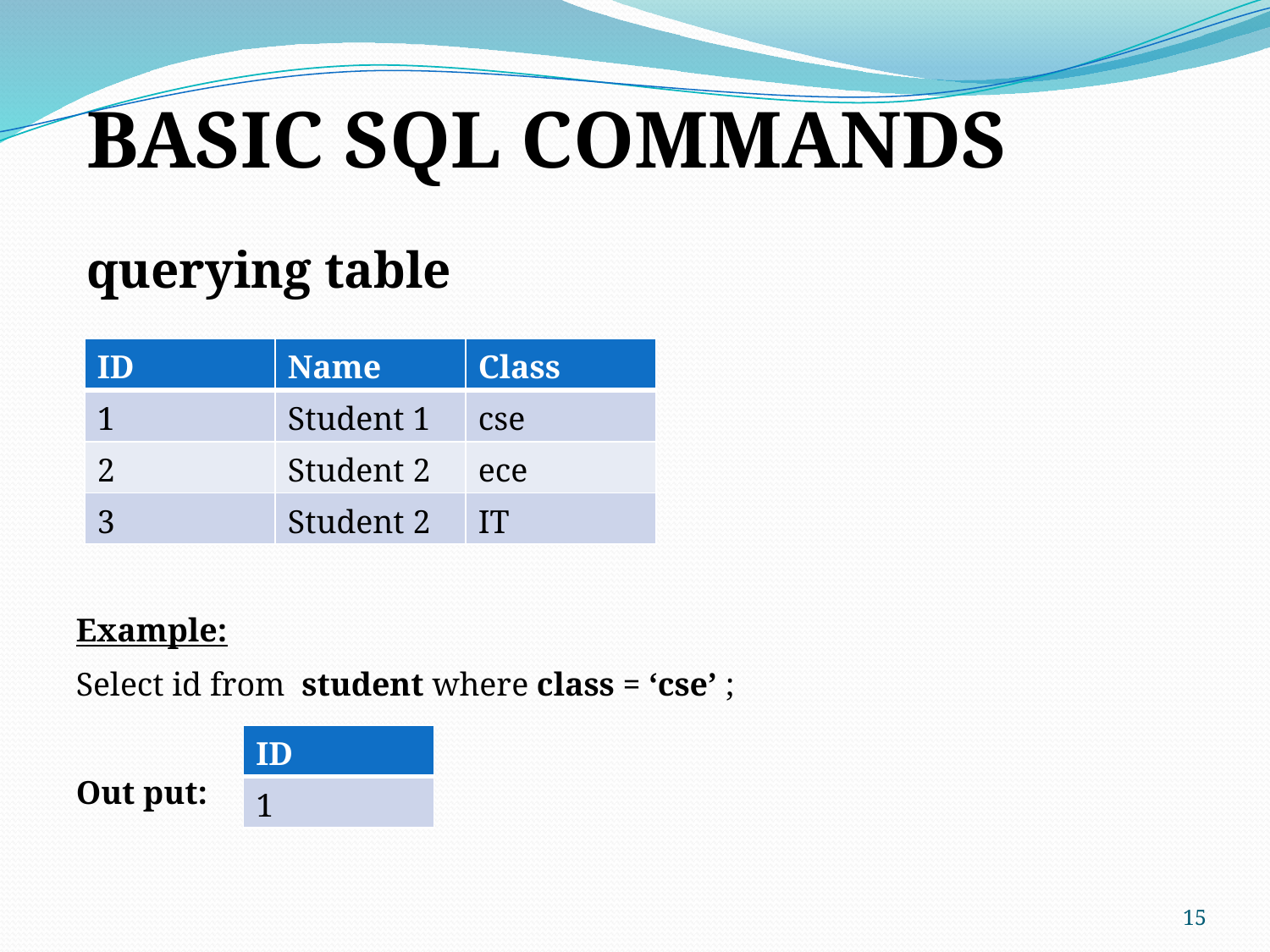

BASIC SQL COMMANDS
querying table
| ID | Name | Class |
| --- | --- | --- |
| 1 | Student 1 | cse |
| 2 | Student 2 | ece |
| 3 | Student 2 | IT |

Example:
Select id from  student where class = ‘cse’ ;

Out put:
| ID |
| --- |
| 1 |
15